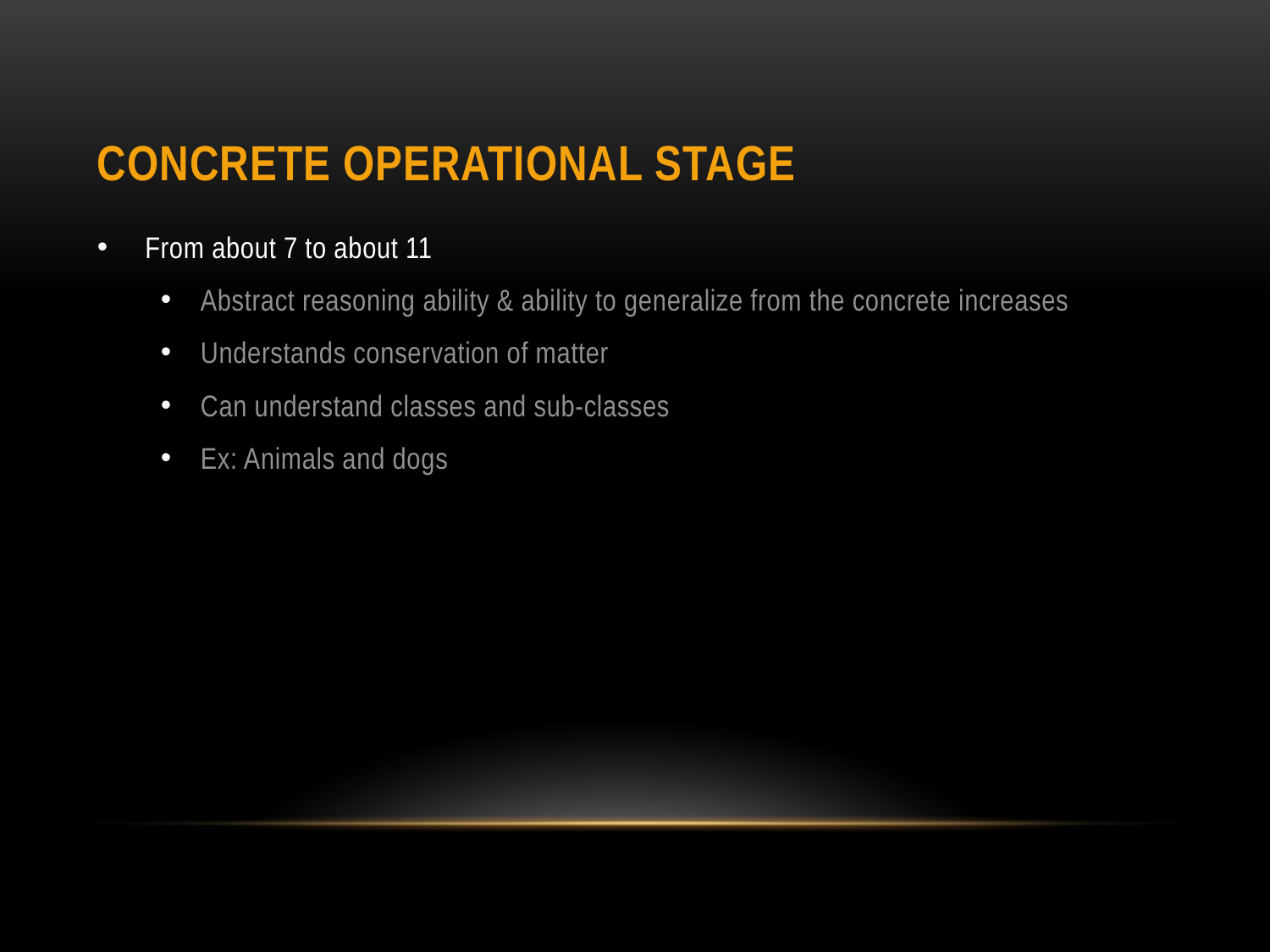

# Concrete Operational Stage
From about 7 to about 11
Abstract reasoning ability & ability to generalize from the concrete increases
Understands conservation of matter
Can understand classes and sub-classes
Ex: Animals and dogs